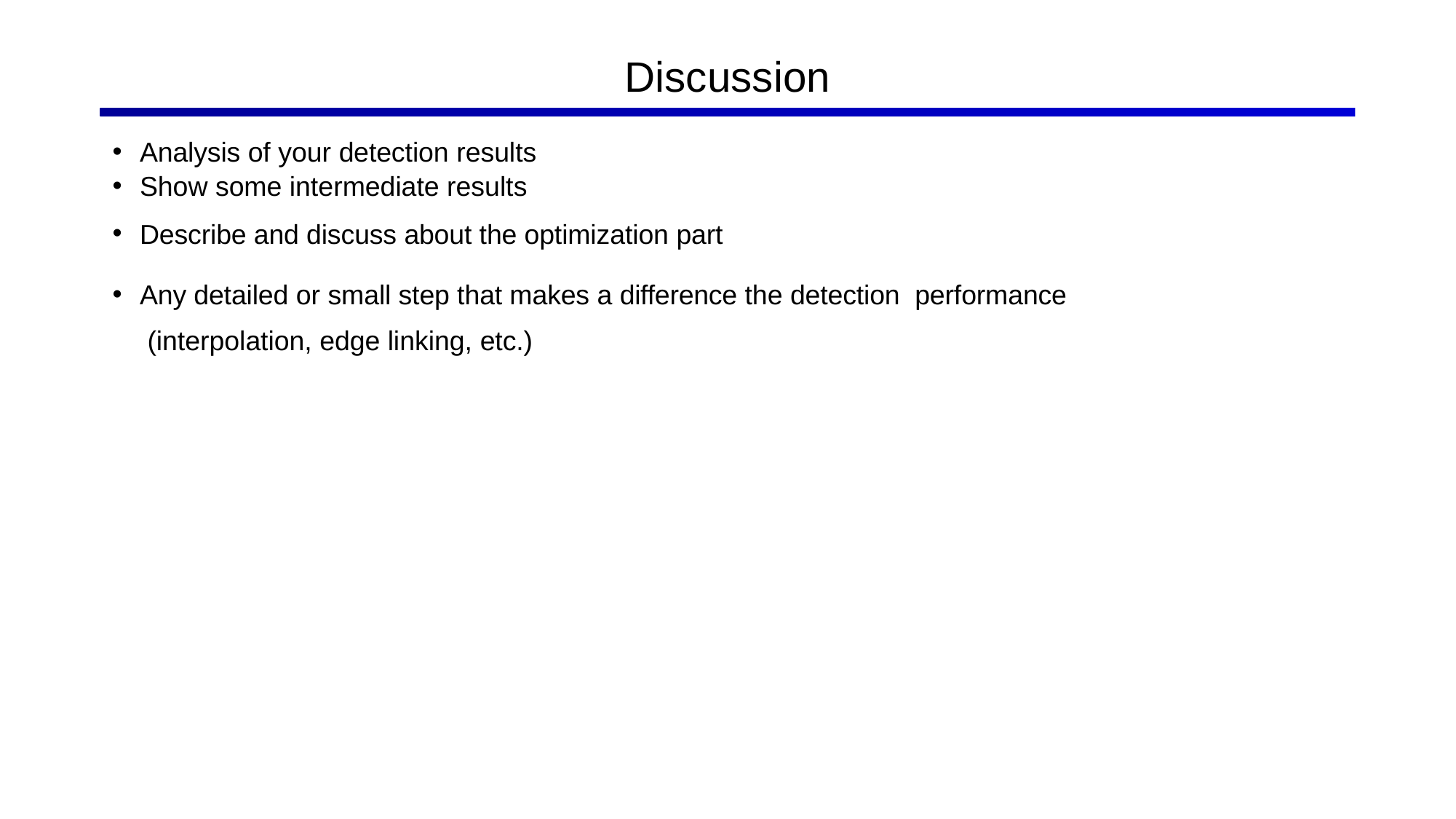

# Discussion
Analysis of your detection results
Show some intermediate results
Describe and discuss about the optimization part
Any detailed or small step that makes a difference the detection  performance                                      (interpolation, edge linking, etc.)